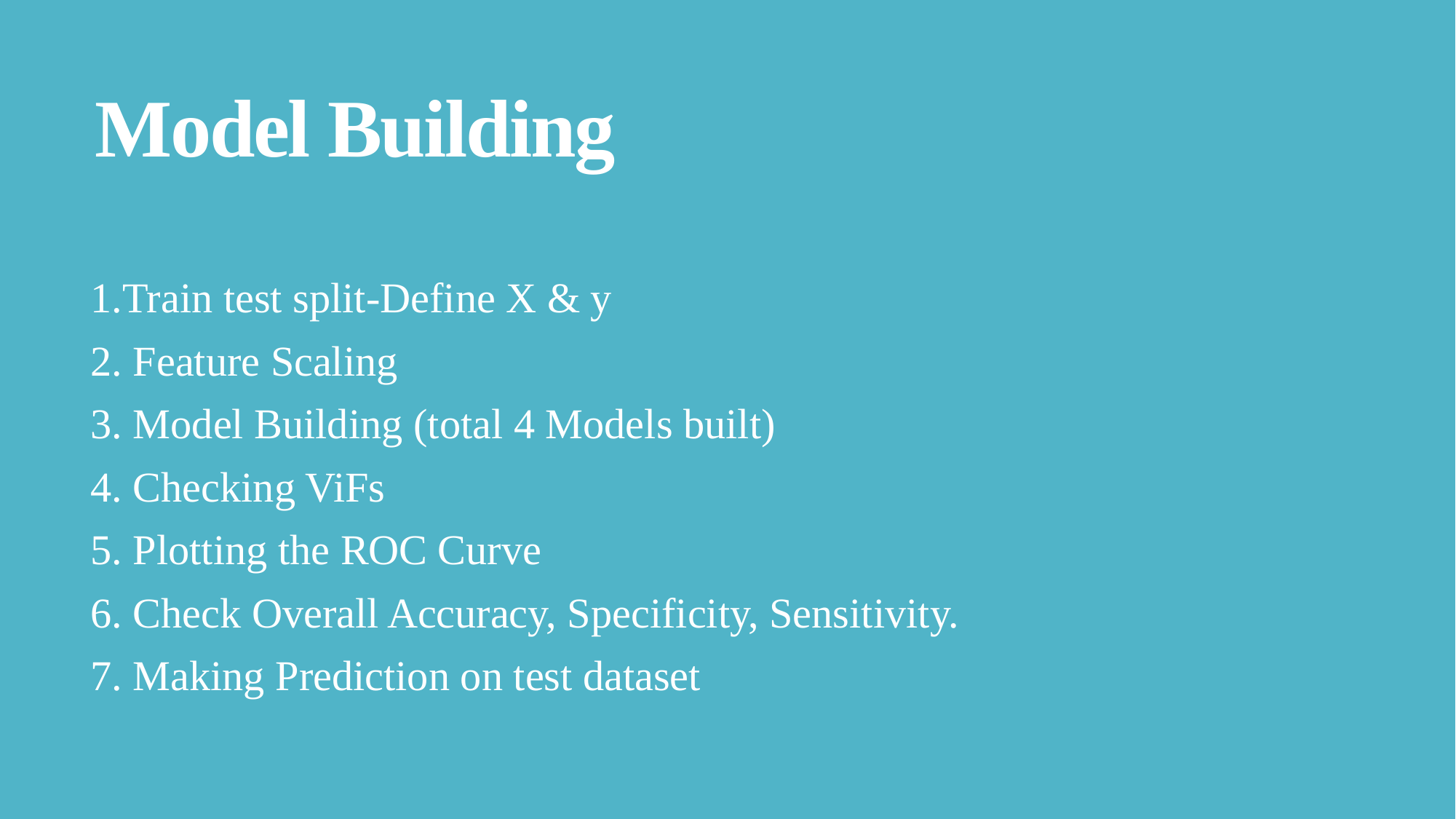

# Model Building
1.Train test split-Define X & y
2. Feature Scaling
3. Model Building (total 4 Models built)
4. Checking ViFs
5. Plotting the ROC Curve
6. Check Overall Accuracy, Specificity, Sensitivity.
7. Making Prediction on test dataset